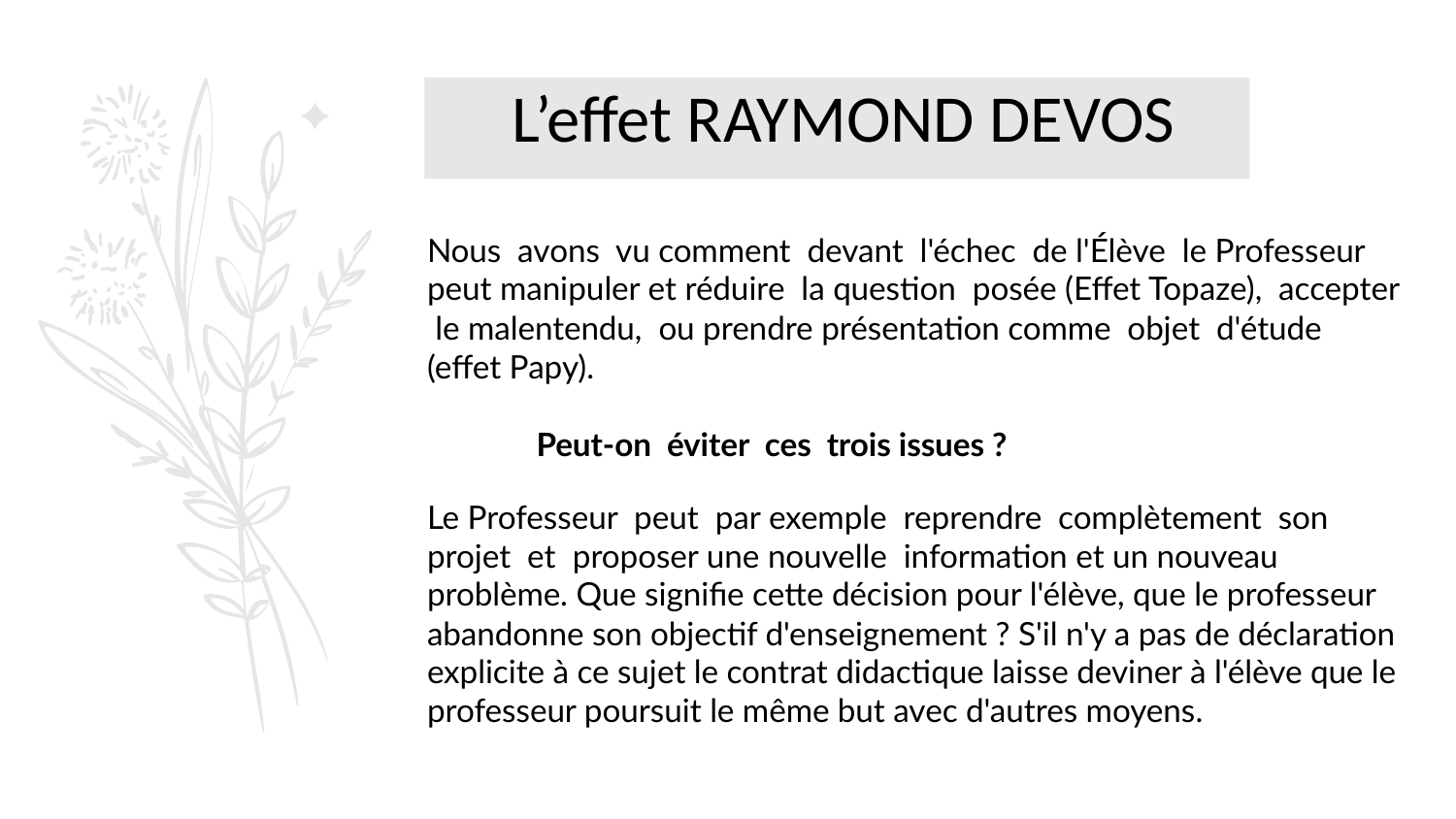

# L’effet RAYMOND DEVOS

Nous  avons  vu comment  devant  l'échec  de l'Élève  le Professeur peut manipuler et réduire  la question  posée (Effet Topaze),  accepter  le malentendu,  ou prendre présentation comme  objet  d'étude (effet Papy).
Peut-on  éviter  ces  trois issues ?
Le Professeur  peut  par exemple  reprendre  complètement  son  projet  et  proposer une nouvelle  information et un nouveau  problème. Que signifie cette décision pour l'élève, que le professeur abandonne son objectif d'enseignement ? S'il n'y a pas de déclaration explicite à ce sujet le contrat didactique laisse deviner à l'élève que le professeur poursuit le même but avec d'autres moyens.